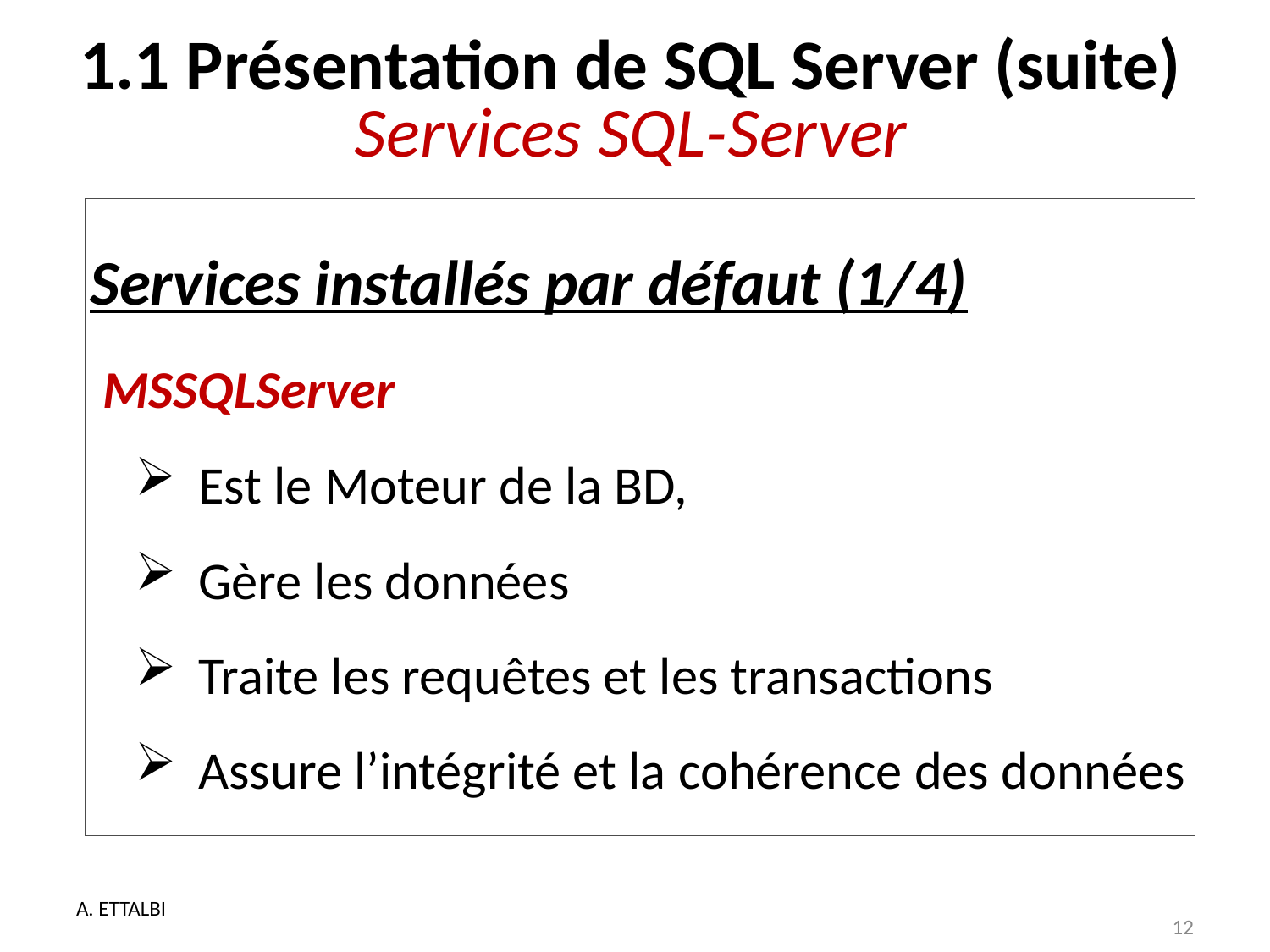

# 1.1 Présentation de SQL Server (suite) Services SQL-Server
Services installés par défaut (1/4)
 MSSQLServer
Est le Moteur de la BD,
Gère les données
Traite les requêtes et les transactions
Assure l’intégrité et la cohérence des données
A. ETTALBI
12